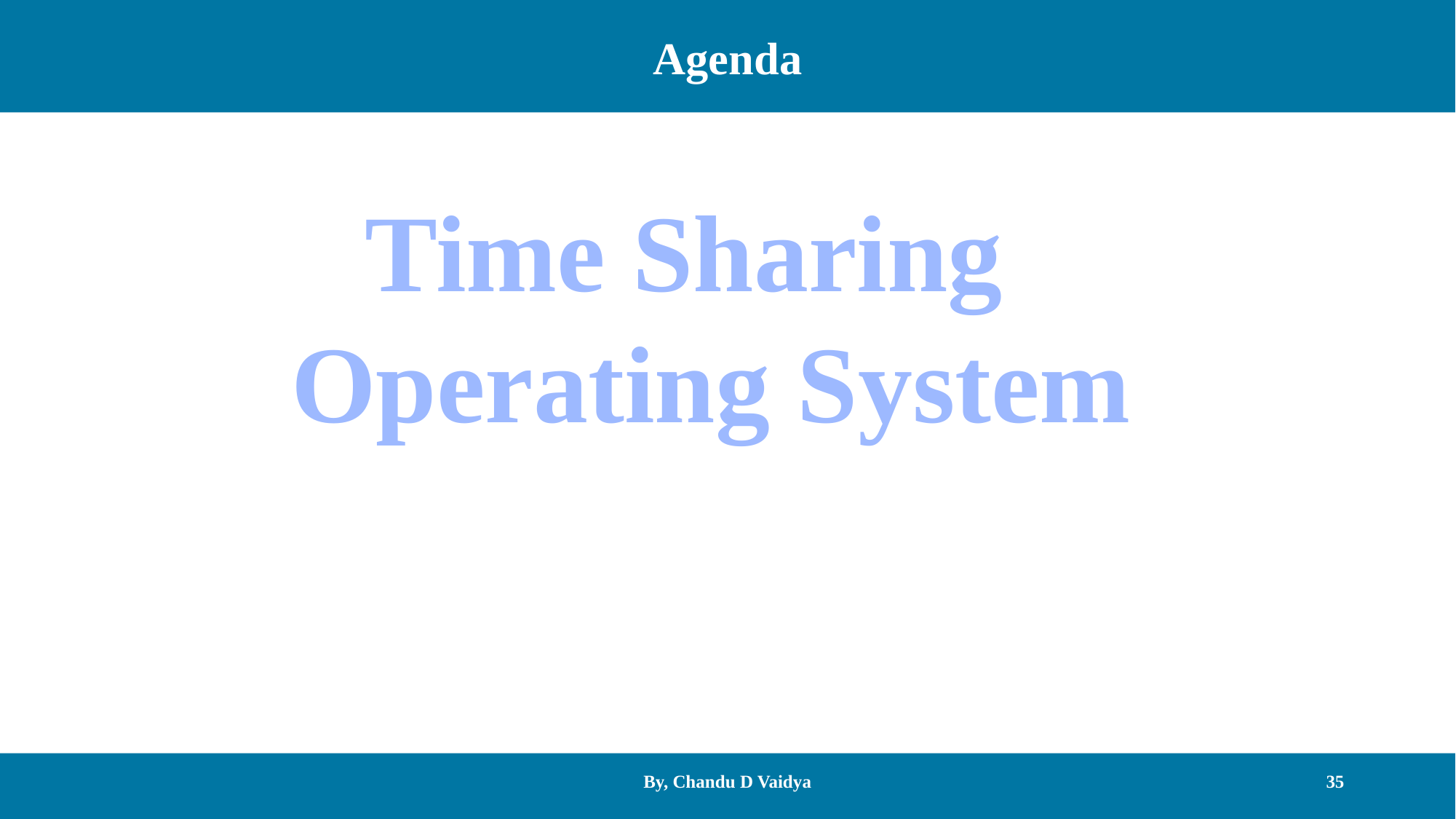

Agenda

Time Sharing
 Operating System

By, Chandu D Vaidya
35